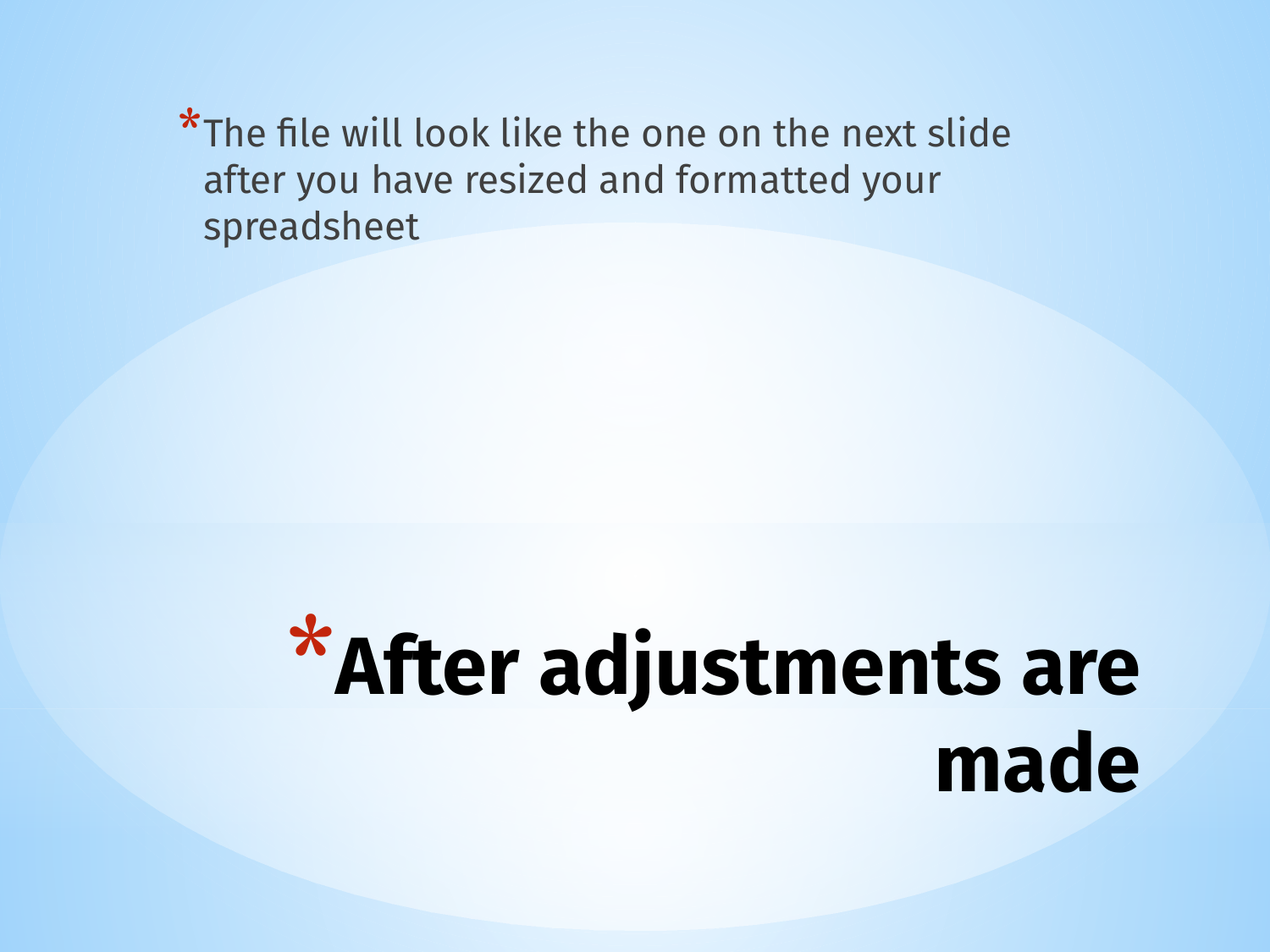

The file will look like the one on the next slide after you have resized and formatted your spreadsheet
# After adjustments are made